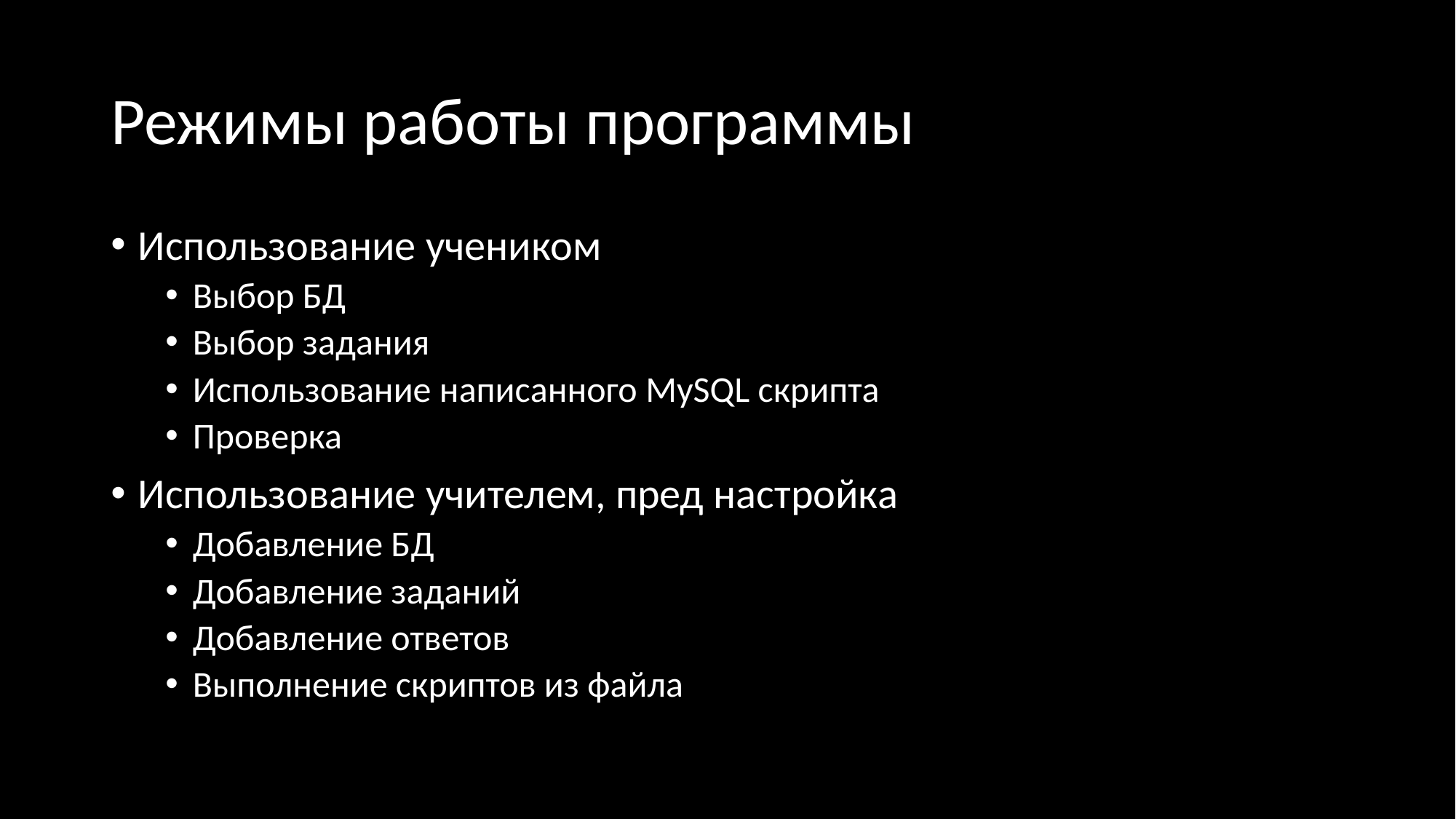

# Режимы работы программы
Использование учеником
Выбор БД
Выбор задания
Использование написанного MySQL скрипта
Проверка
Использование учителем, пред настройка
Добавление БД
Добавление заданий
Добавление ответов
Выполнение скриптов из файла